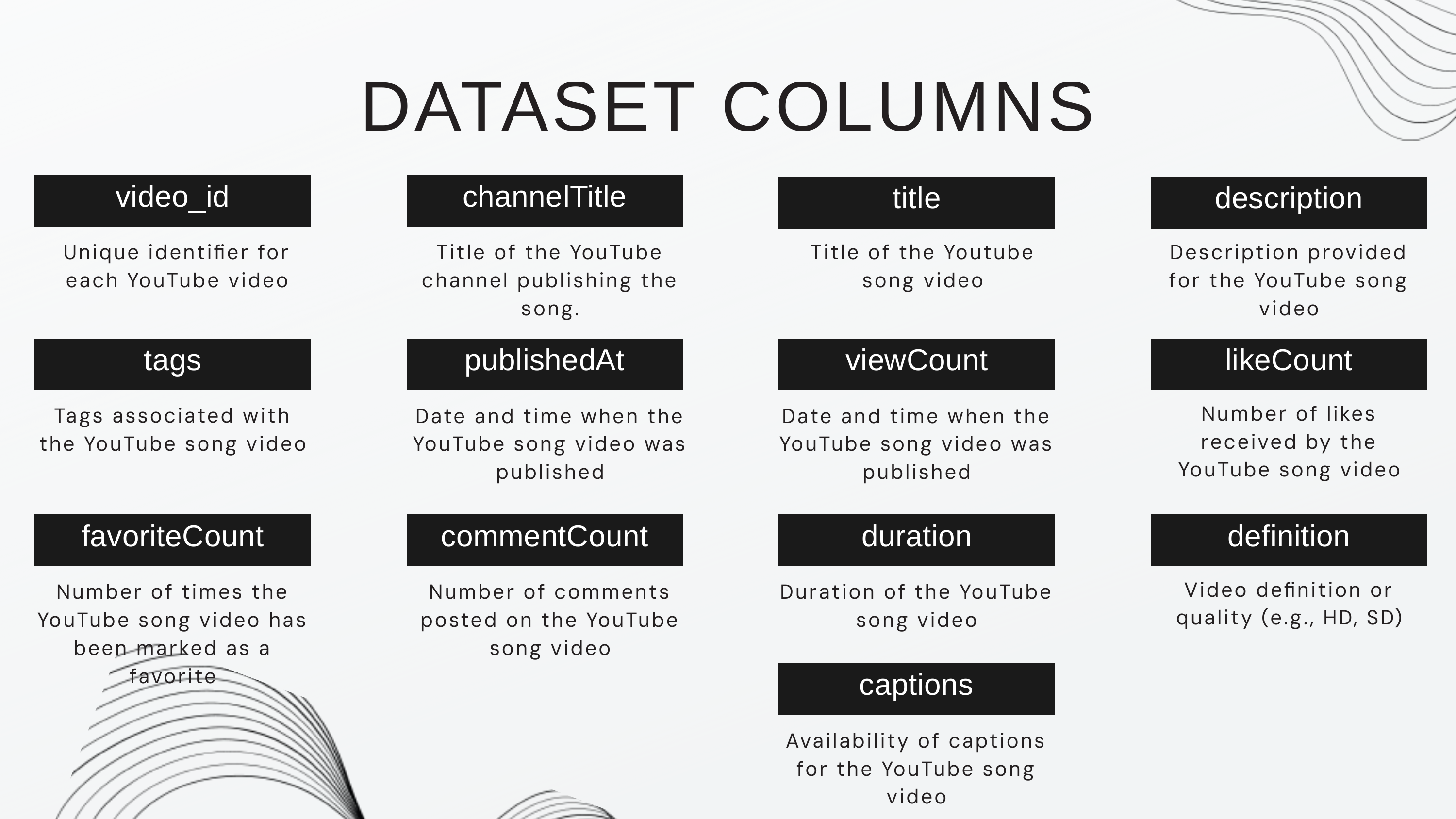

DATASET COLUMNS

video_id

channelTitle

title

description
Unique identifier for each YouTube video
Title of the YouTube channel publishing the song.
Title of the Youtube song video
Description provided for the YouTube song video

tags

publishedAt

viewCount

likeCount
Number of likes received by the YouTube song video
Tags associated with the YouTube song video
Date and time when the YouTube song video was published
Date and time when the YouTube song video was published

favoriteCount

commentCount

duration

definition
Video definition or quality (e.g., HD, SD)
Number of times the YouTube song video has been marked as a favorite
Number of comments posted on the YouTube song video
Duration of the YouTube song video

captions

Availability of captions for the YouTube song video